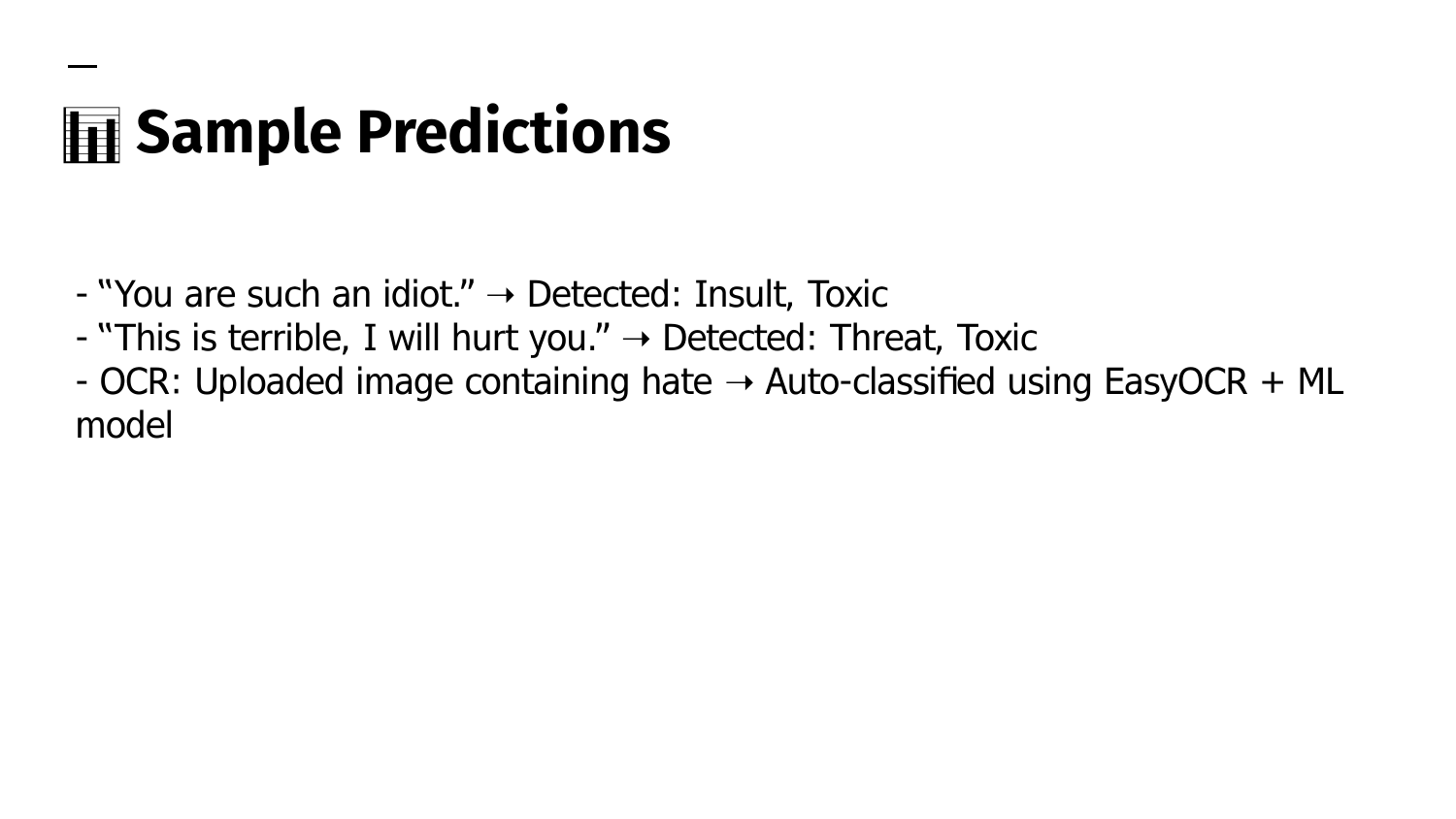

# 📊 Sample Predictions

- “You are such an idiot.” ➝ Detected: Insult, Toxic
- “This is terrible, I will hurt you.” ➝ Detected: Threat, Toxic
- OCR: Uploaded image containing hate ➝ Auto-classified using EasyOCR + ML model